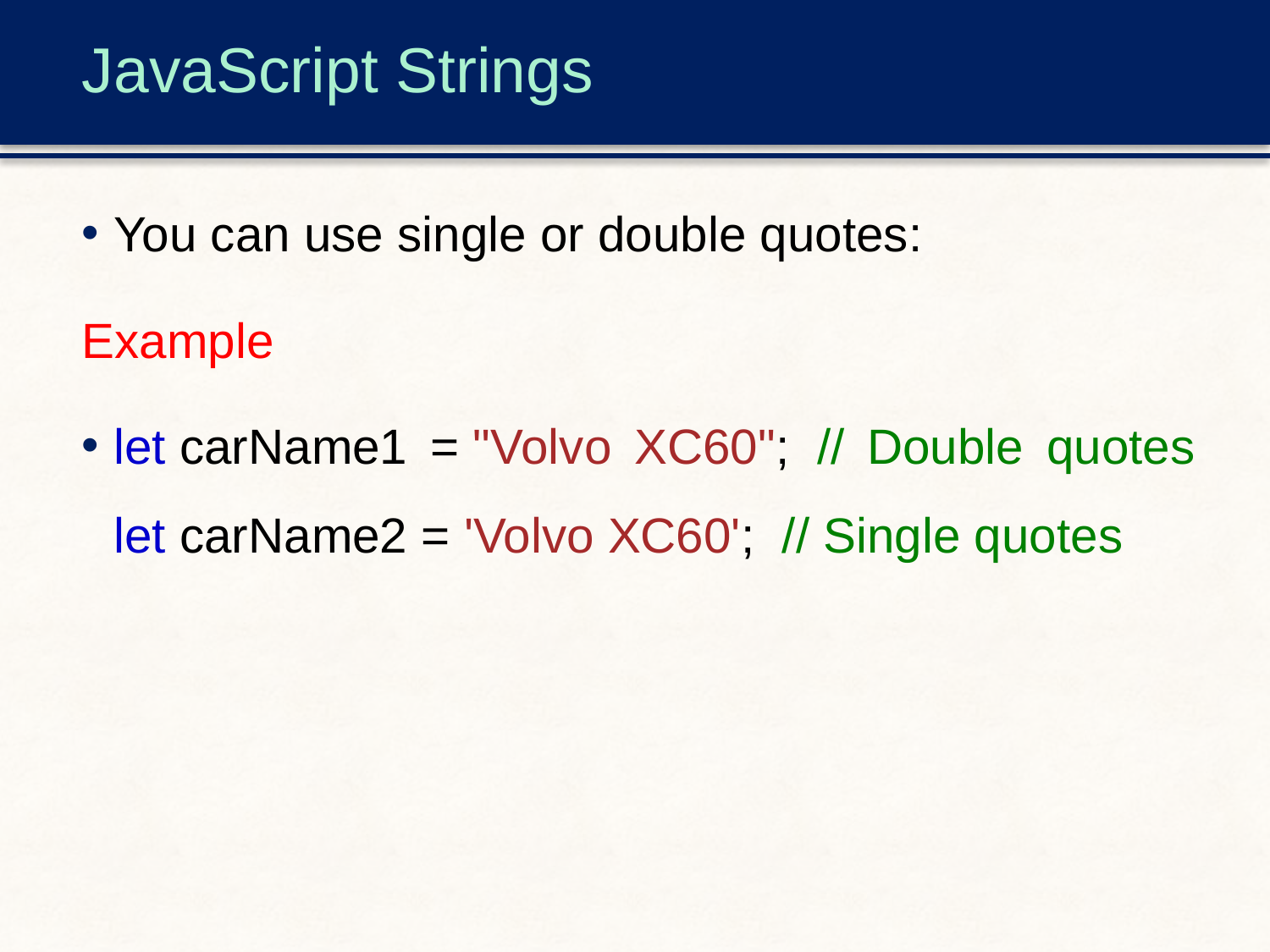

# JavaScript Strings
You can use single or double quotes:
Example
let carName1 = "Volvo XC60";  // Double quotes
let carName2 = 'Volvo XC60';  // Single quotes